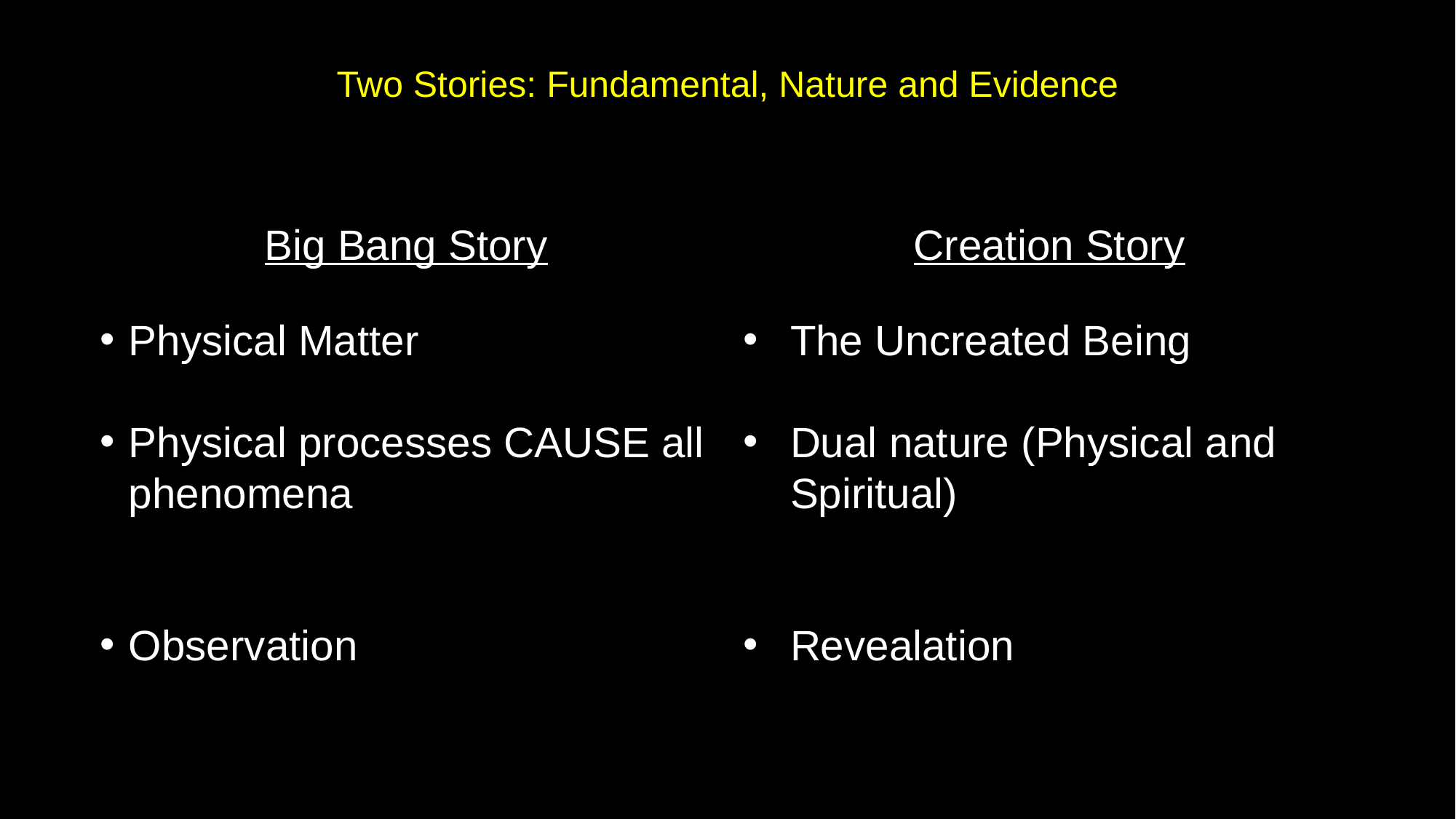

# Two Stories: Fundamental, Nature and Evidence
Big Bang Story
Creation Story
Physical Matter

Physical processes CAUSE all phenomena

Observation

The Uncreated Being

Dual nature (Physical and Spiritual)

Revealation